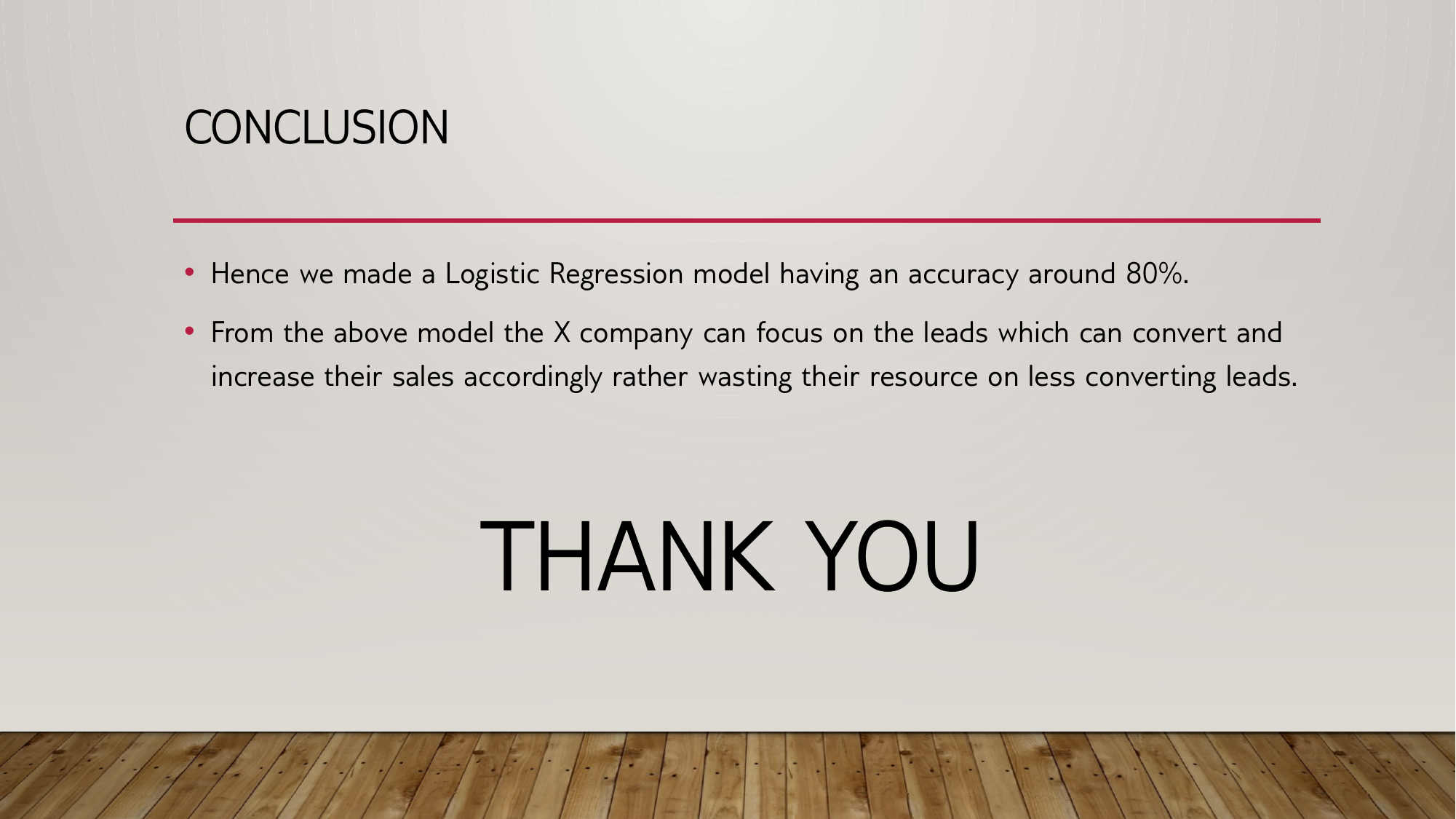

# CONCLUSION
Hence we made a Logistic Regression model having an accuracy around 80%.
From the above model the X company can focus on the leads which can convert and increase their sales accordingly rather wasting their resource on less converting leads.

THANK YOU